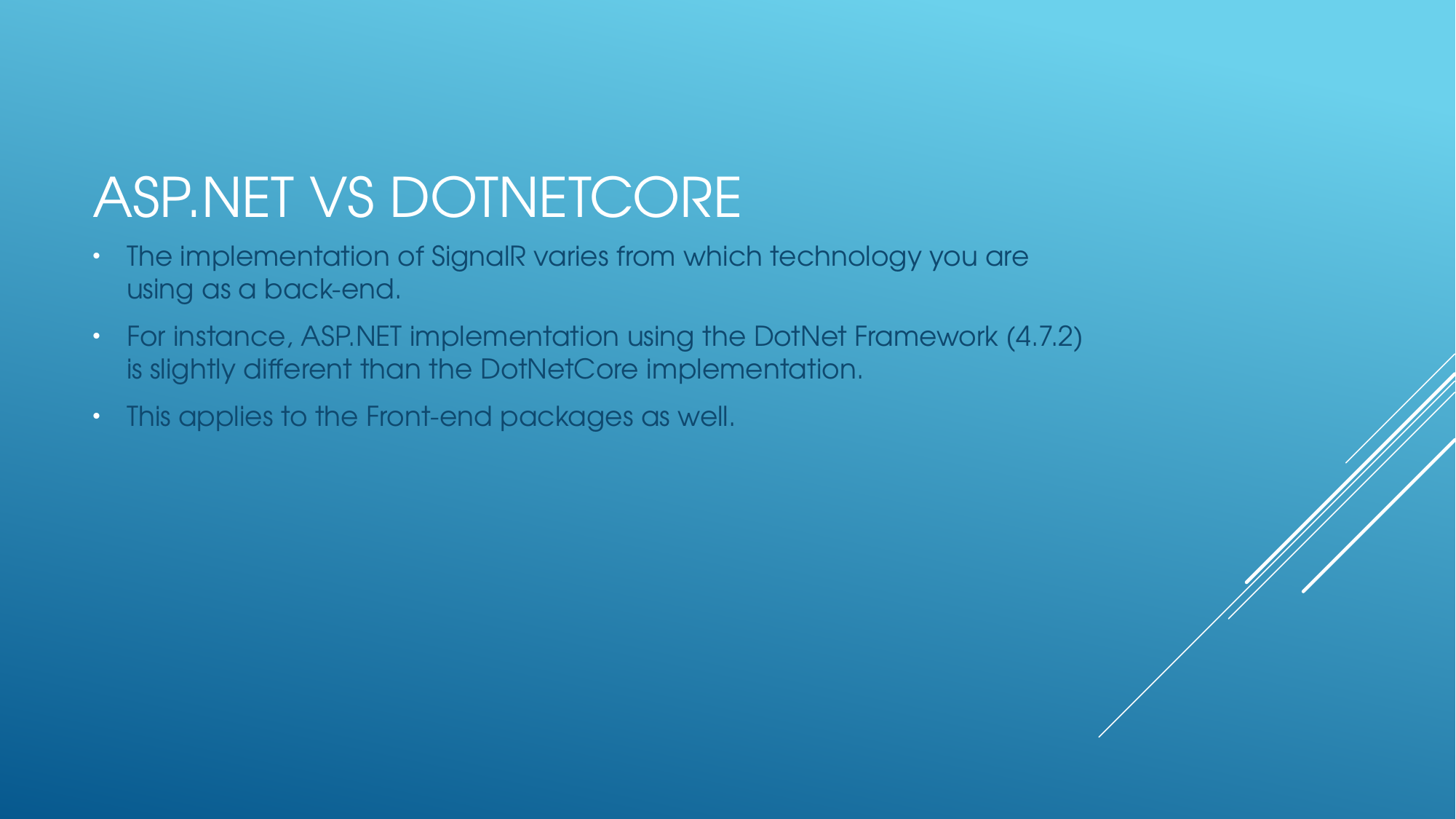

# ASP.NET vs DotNetCore
The implementation of SignalR varies from which technology you are using as a back-end.
For instance, ASP.NET implementation using the DotNet Framework (4.7.2) is slightly different than the DotNetCore implementation.
This applies to the Front-end packages as well.